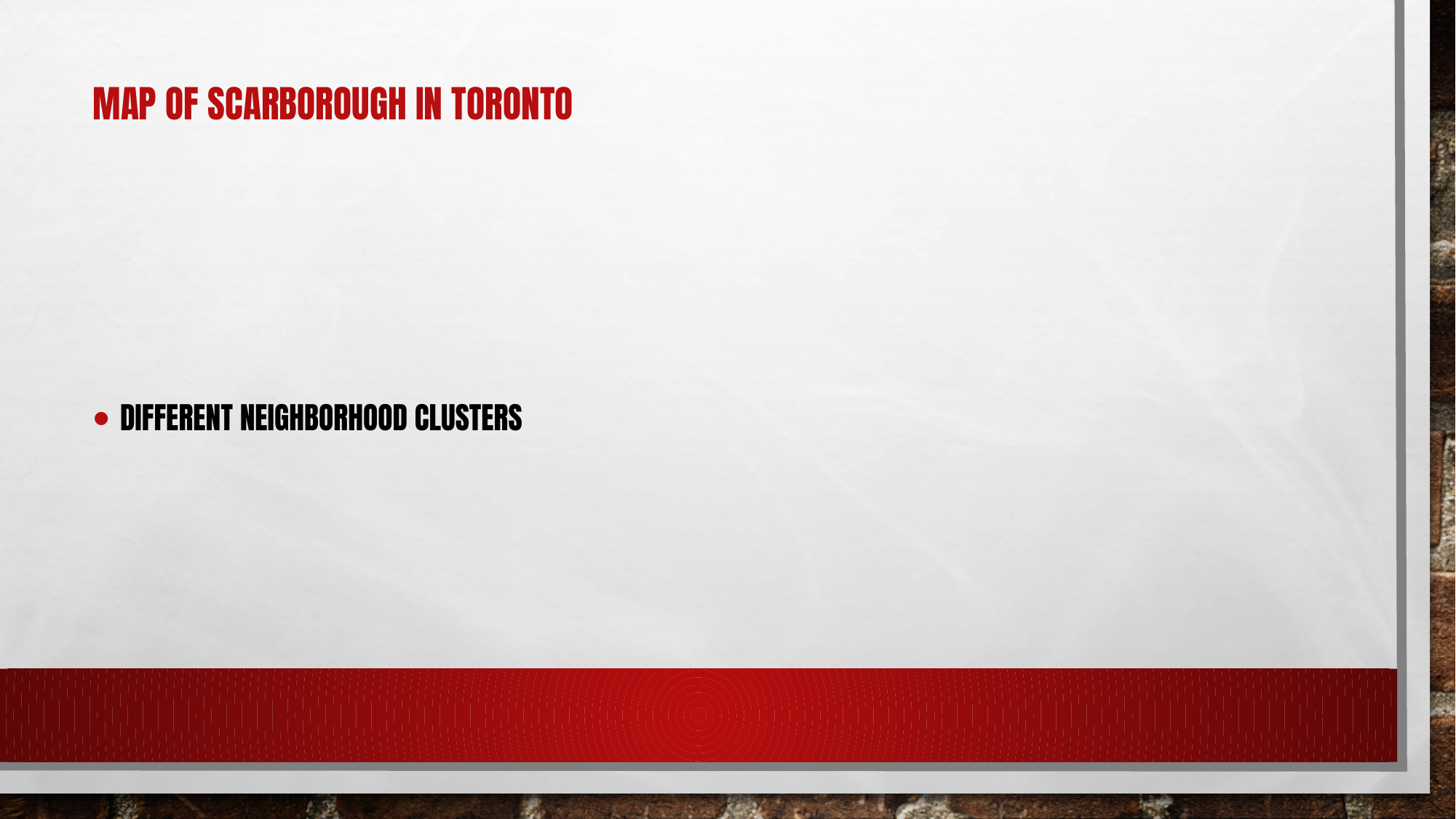

# Map of Scarborough in Toronto
Different neighborhood clusters